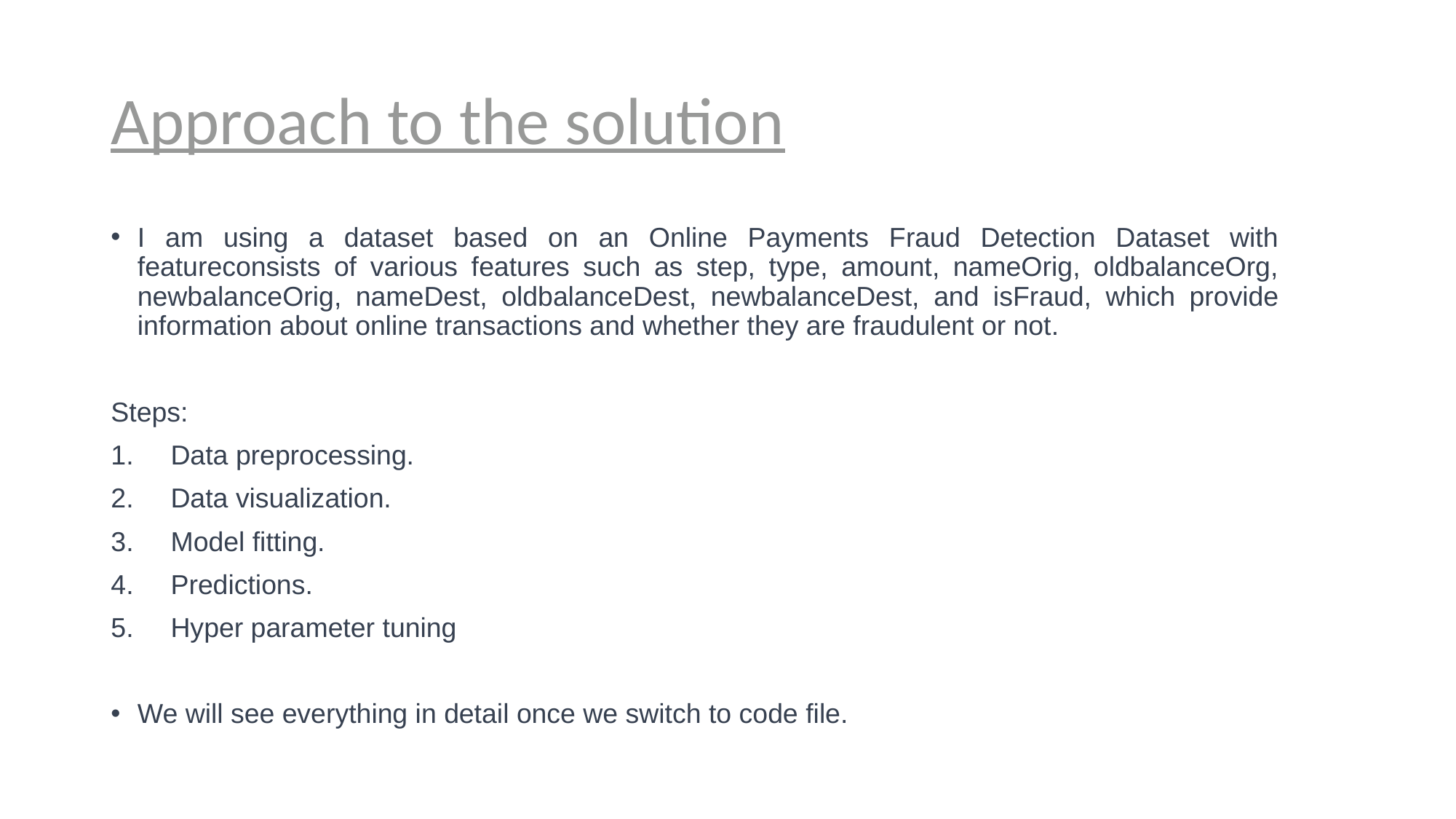

# Approach to the solution
I am using a dataset based on an Online Payments Fraud Detection Dataset with featureconsists of various features such as step, type, amount, nameOrig, oldbalanceOrg, newbalanceOrig, nameDest, oldbalanceDest, newbalanceDest, and isFraud, which provide information about online transactions and whether they are fraudulent or not.

Steps:
Data preprocessing.
Data visualization.
Model fitting.
Predictions.
Hyper parameter tuning

We will see everything in detail once we switch to code file.